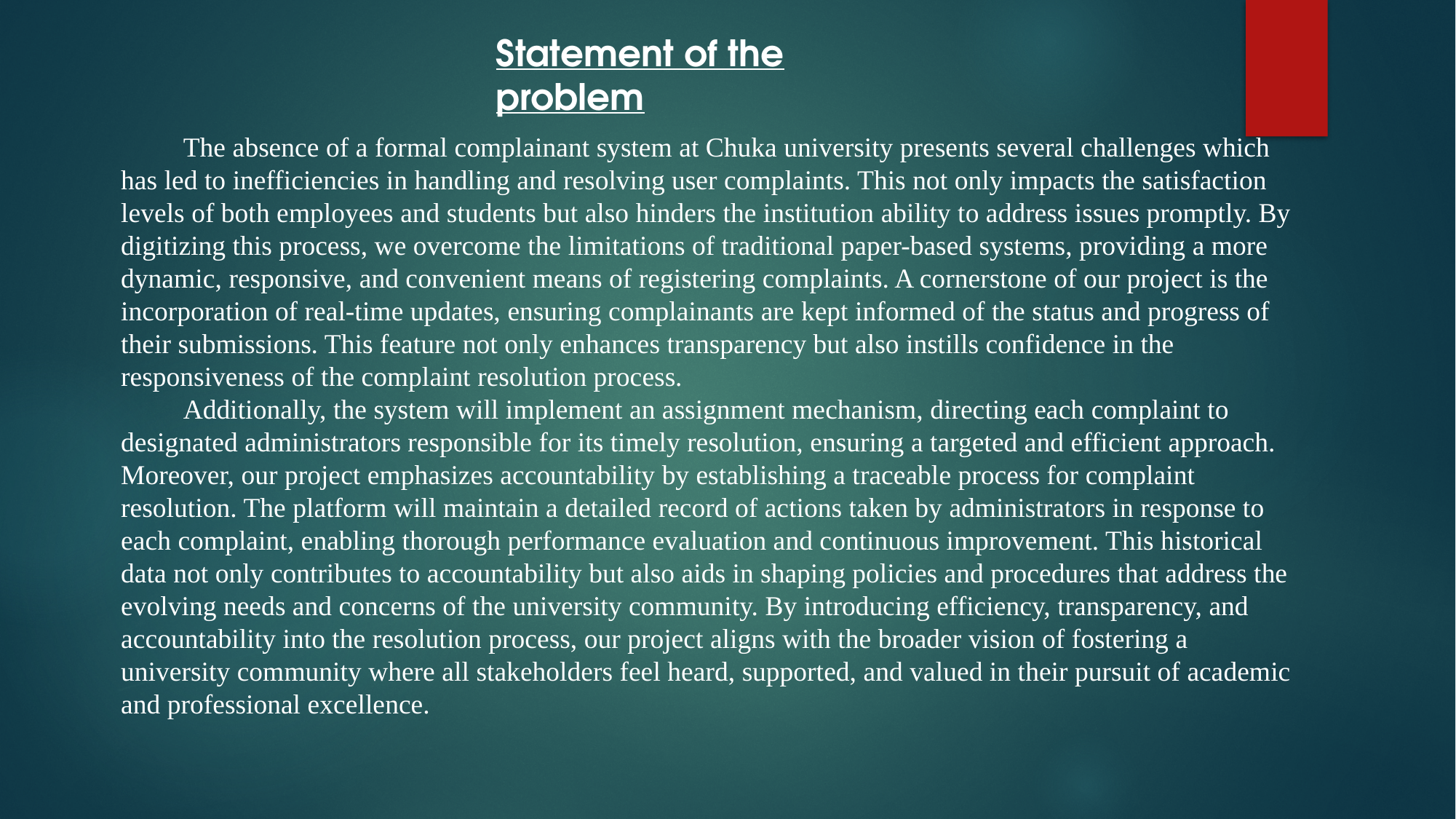

Statement of the problem
         The absence of a formal complainant system at Chuka university presents several challenges which has led to inefficiencies in handling and resolving user complaints. This not only impacts the satisfaction levels of both employees and students but also hinders the institution ability to address issues promptly. By digitizing this process, we overcome the limitations of traditional paper-based systems, providing a more dynamic, responsive, and convenient means of registering complaints. A cornerstone of our project is the incorporation of real-time updates, ensuring complainants are kept informed of the status and progress of their submissions. This feature not only enhances transparency but also instills confidence in the responsiveness of the complaint resolution process.
         Additionally, the system will implement an assignment mechanism, directing each complaint to designated administrators responsible for its timely resolution, ensuring a targeted and efficient approach. Moreover, our project emphasizes accountability by establishing a traceable process for complaint resolution. The platform will maintain a detailed record of actions taken by administrators in response to each complaint, enabling thorough performance evaluation and continuous improvement. This historical data not only contributes to accountability but also aids in shaping policies and procedures that address the evolving needs and concerns of the university community. By introducing efficiency, transparency, and accountability into the resolution process, our project aligns with the broader vision of fostering a university community where all stakeholders feel heard, supported, and valued in their pursuit of academic and professional excellence.